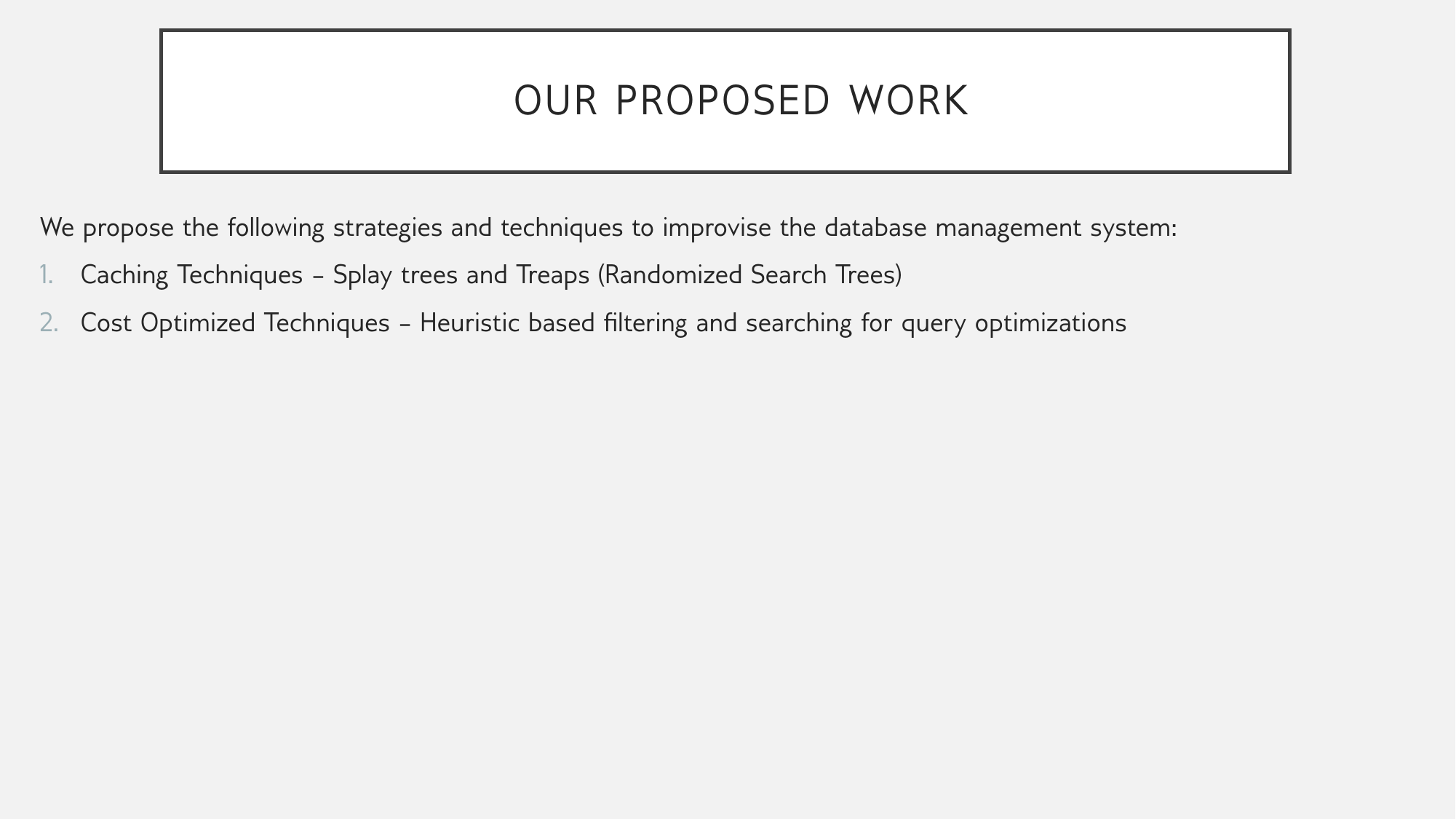

# Our proposed work
We propose the following strategies and techniques to improvise the database management system:
Caching Techniques – Splay trees and Treaps (Randomized Search Trees)
Cost Optimized Techniques – Heuristic based filtering and searching for query optimizations